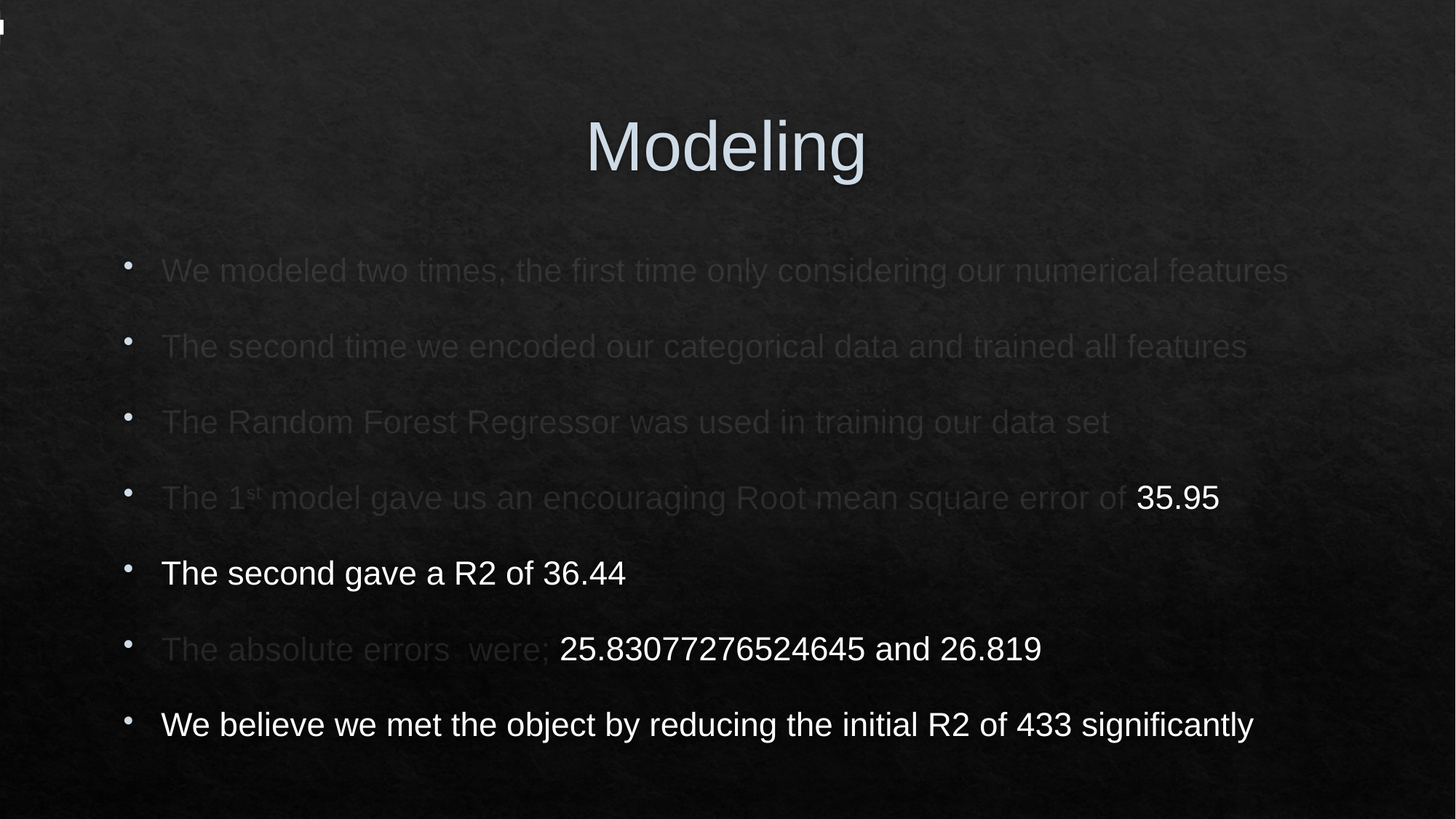

# Modeling
We modeled two times, the first time only considering our numerical features
The second time we encoded our categorical data and trained all features
The Random Forest Regressor was used in training our data set
The 1st model gave us an encouraging Root mean square error of 35.95
The second gave a R2 of 36.44
The absolute errors  were; 25.83077276524645 and 26.819
We believe we met the object by reducing the initial R2 of 433 significantly